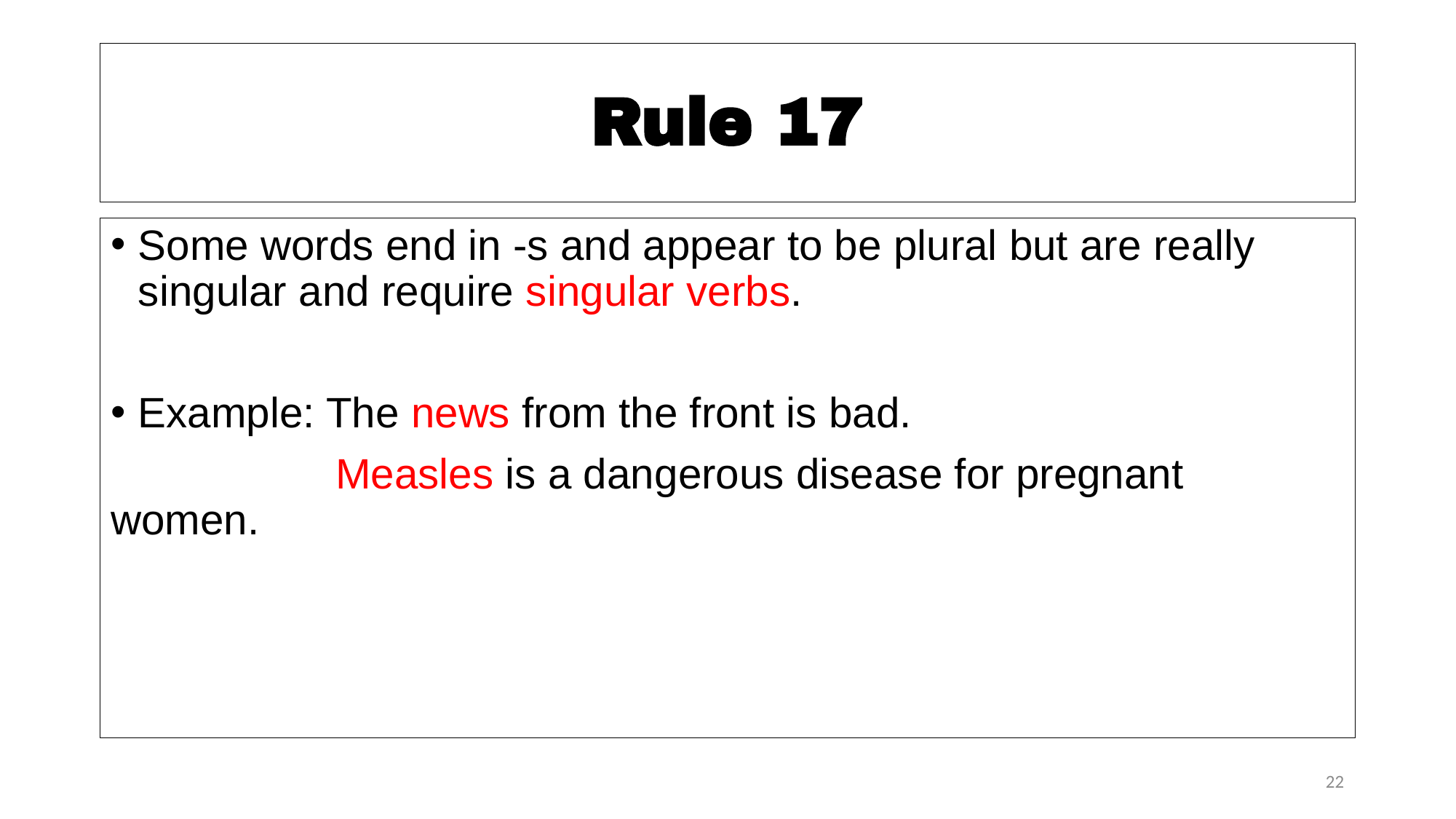

# Rule 17
Some words end in -s and appear to be plural but are really singular and require singular verbs.

Example: The news from the front is bad.
                   Measles is a dangerous disease for pregnant women.

22